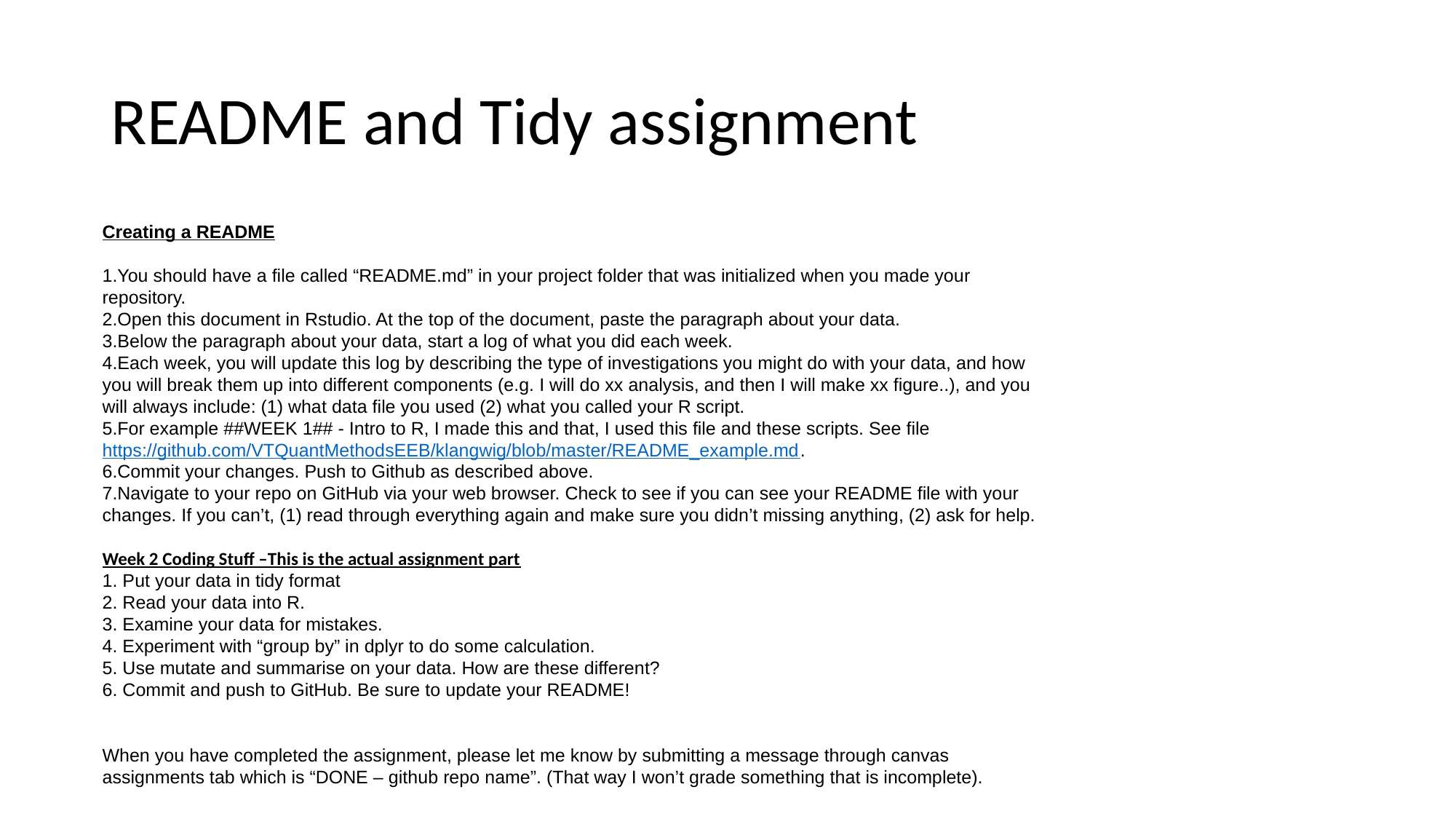

# README and Tidy assignment

Creating a README

You should have a file called “README.md” in your project folder that was initialized when you made your repository.
Open this document in Rstudio. At the top of the document, paste the paragraph about your data.
Below the paragraph about your data, start a log of what you did each week.
Each week, you will update this log by describing the type of investigations you might do with your data, and how you will break them up into different components (e.g. I will do xx analysis, and then I will make xx figure..), and you will always include: (1) what data file you used (2) what you called your R script.
For example ##WEEK 1## - Intro to R, I made this and that, I used this file and these scripts. See file https://github.com/VTQuantMethodsEEB/klangwig/blob/master/README_example.md.
Commit your changes. Push to Github as described above.
Navigate to your repo on GitHub via your web browser. Check to see if you can see your README file with your changes. If you can’t, (1) read through everything again and make sure you didn’t missing anything, (2) ask for help.

Week 2 Coding Stuff –This is the actual assignment part
1. Put your data in tidy format
2. Read your data into R.
3. Examine your data for mistakes.
4. Experiment with “group by” in dplyr to do some calculation.
5. Use mutate and summarise on your data. How are these different?
6. Commit and push to GitHub. Be sure to update your README!

When you have completed the assignment, please let me know by submitting a message through canvas assignments tab which is “DONE – github repo name”. (That way I won’t grade something that is incomplete).